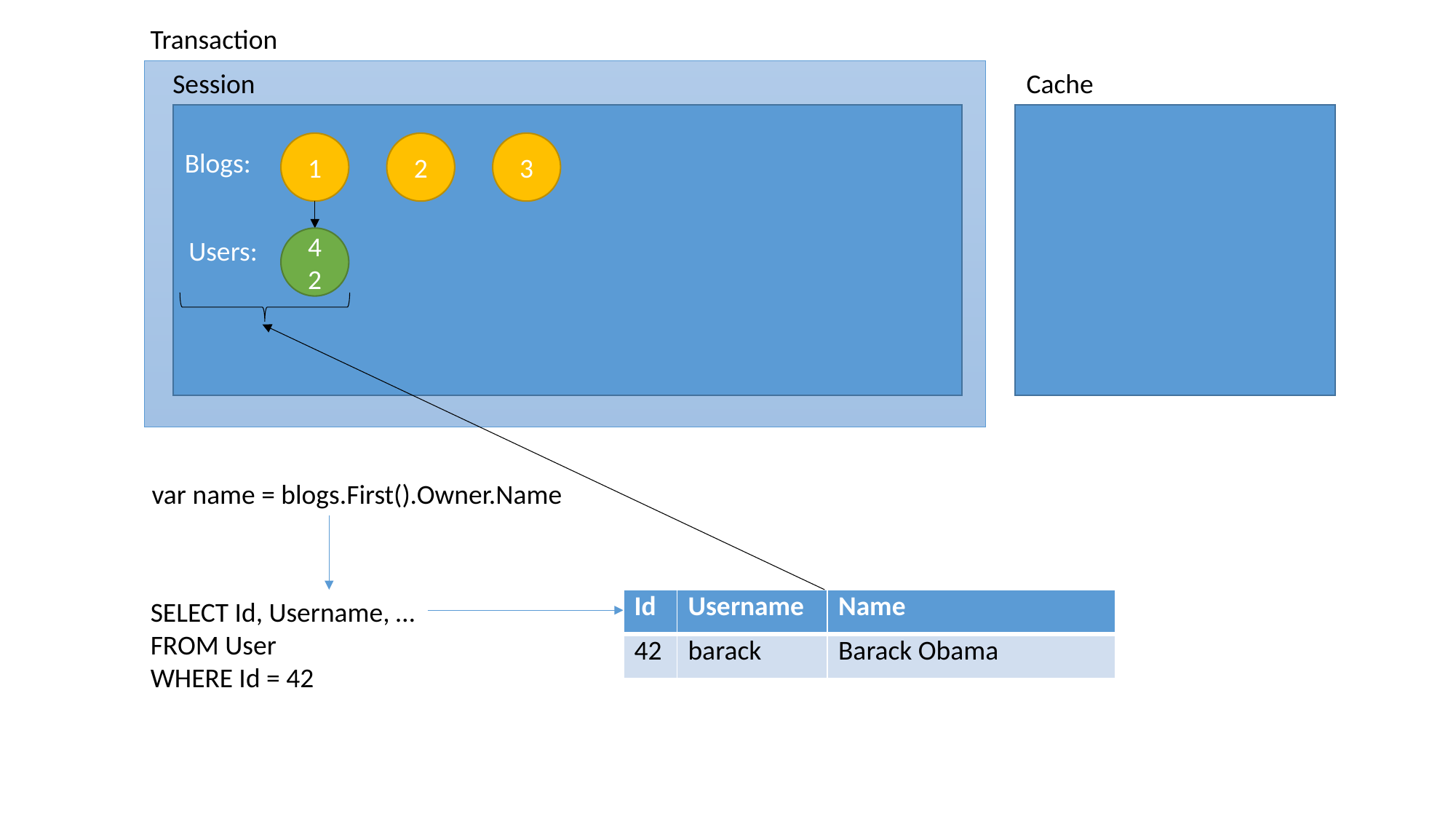

Transaction

Session
Cache

1
2
3
Blogs:

Users:
42
var name = blogs.First().Owner.Name
SELECT Id, Username, …
FROM User
WHERE Id = 42
| Id | Username | Name |
| --- | --- | --- |
| 42 | barack | Barack Obama |